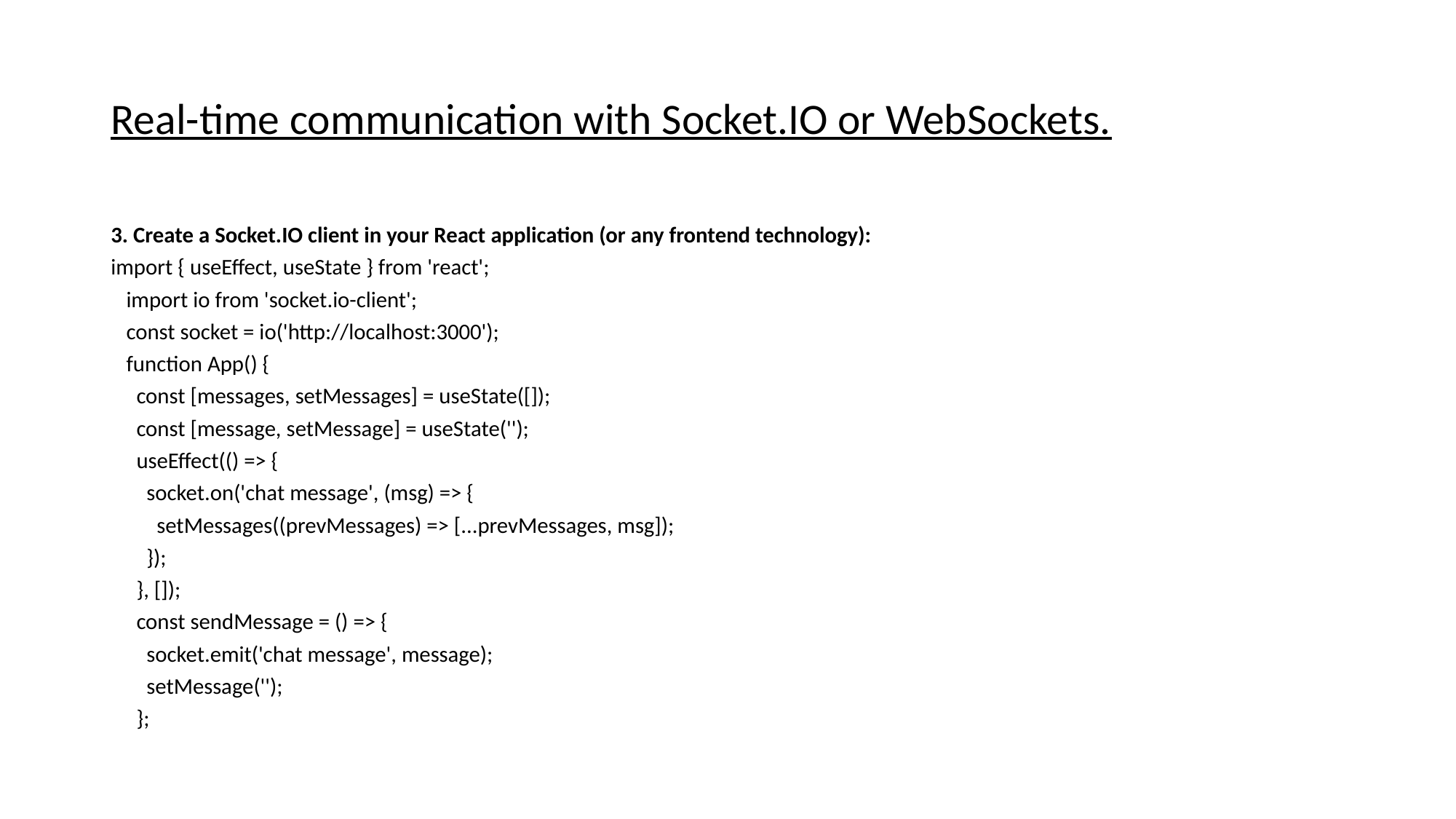

# Real-time communication with Socket.IO or WebSockets.
3. Create a Socket.IO client in your React application (or any frontend technology):
import { useEffect, useState } from 'react';
   import io from 'socket.io-client';
   const socket = io('http://localhost:3000');
   function App() {
     const [messages, setMessages] = useState([]);
     const [message, setMessage] = useState('');
     useEffect(() => {
       socket.on('chat message', (msg) => {
         setMessages((prevMessages) => [...prevMessages, msg]);
       });
     }, []);
     const sendMessage = () => {
       socket.emit('chat message', message);
       setMessage('');
     };